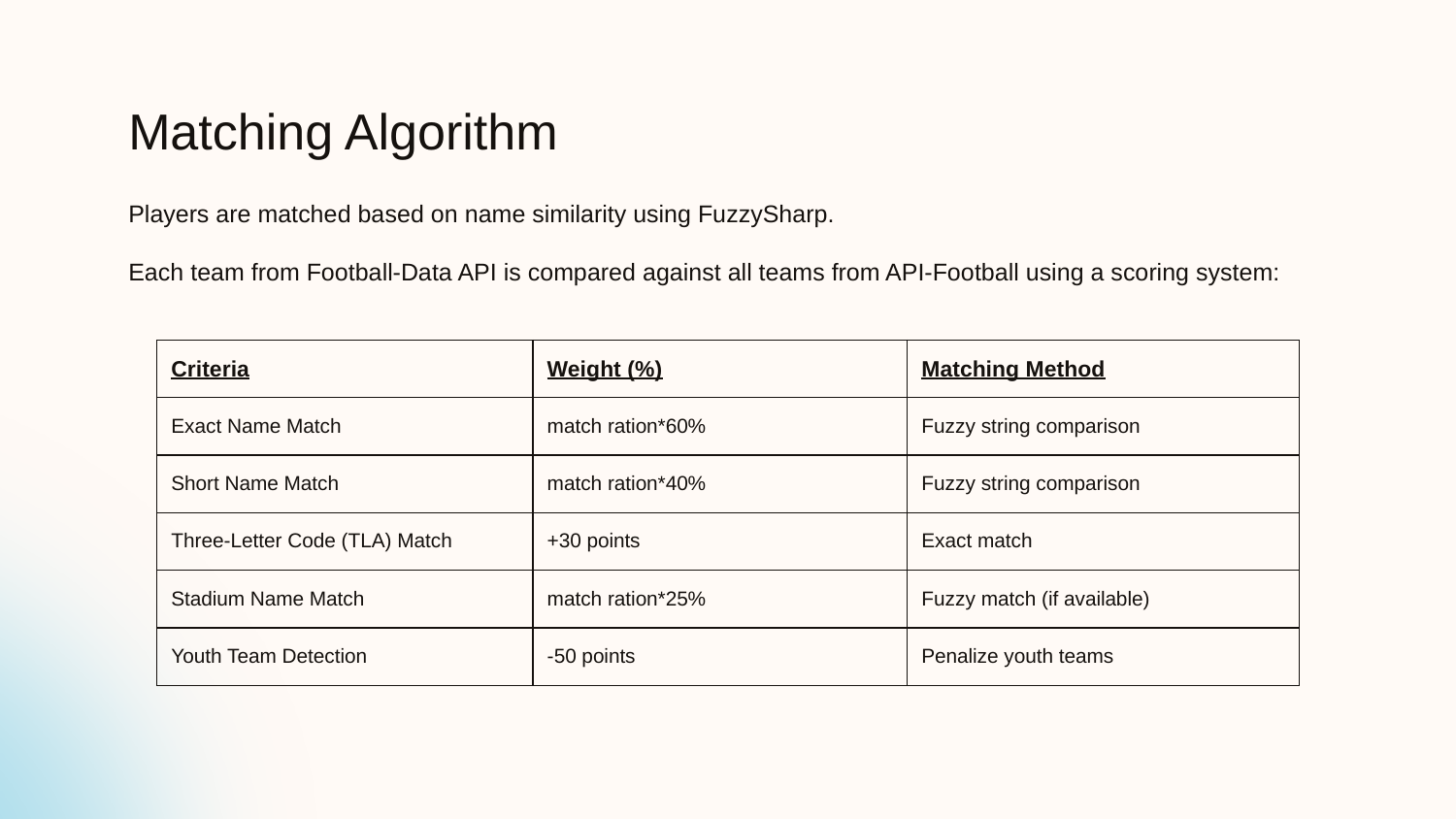

# Matching Algorithm
Players are matched based on name similarity using FuzzySharp.
Each team from Football-Data API is compared against all teams from API-Football using a scoring system:
| Criteria | Weight (%) | Matching Method |
| --- | --- | --- |
| Exact Name Match | match ration\*60% | Fuzzy string comparison |
| Short Name Match | match ration\*40% | Fuzzy string comparison |
| Three-Letter Code (TLA) Match | +30 points | Exact match |
| Stadium Name Match | match ration\*25% | Fuzzy match (if available) |
| Youth Team Detection | -50 points | Penalize youth teams |